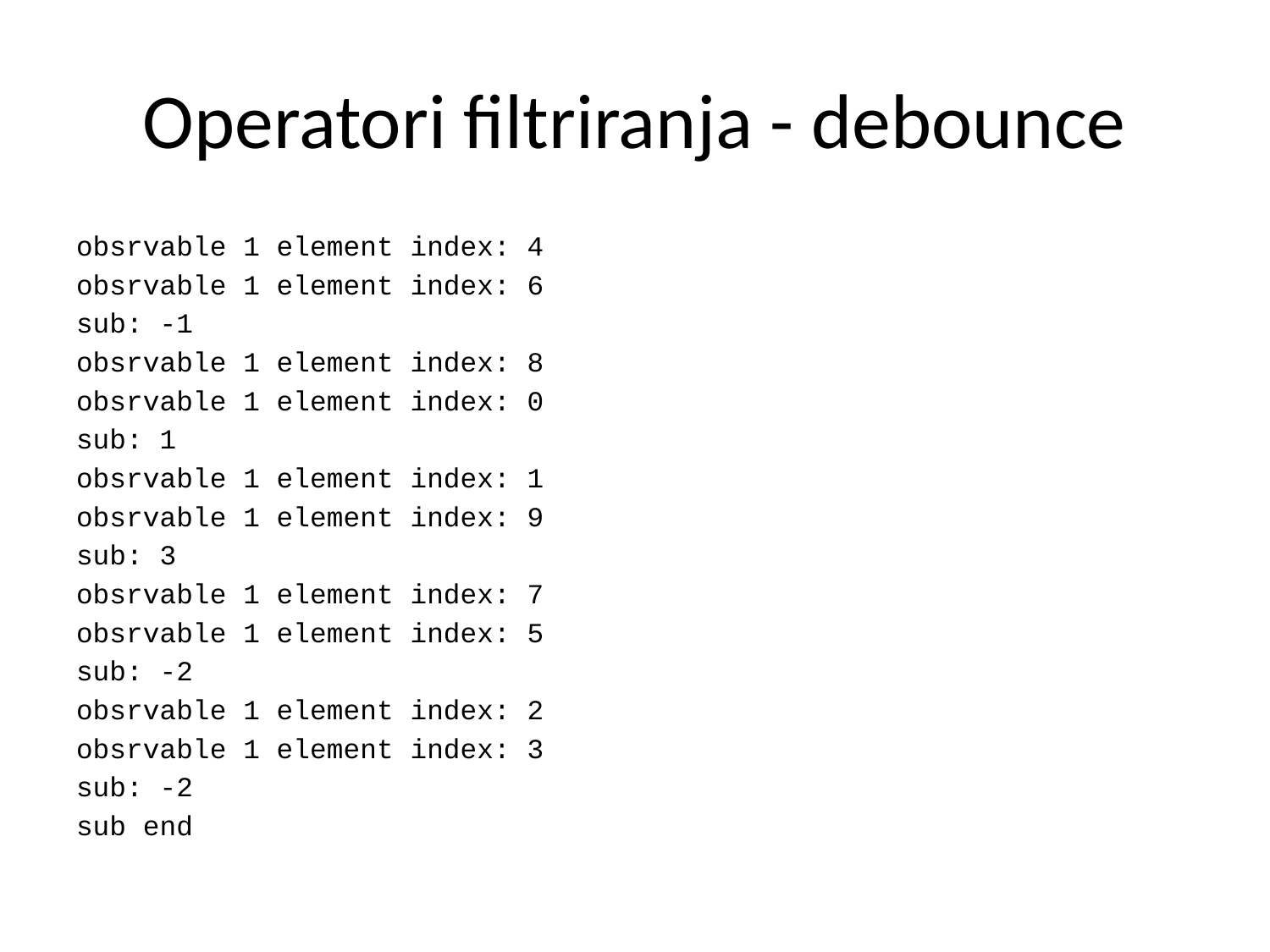

# Operatori filtriranja - debounce
obsrvable 1 element index: 4
obsrvable 1 element index: 6
sub: -1
obsrvable 1 element index: 8
obsrvable 1 element index: 0
sub: 1
obsrvable 1 element index: 1
obsrvable 1 element index: 9
sub: 3
obsrvable 1 element index: 7
obsrvable 1 element index: 5
sub: -2
obsrvable 1 element index: 2
obsrvable 1 element index: 3
sub: -2
sub end